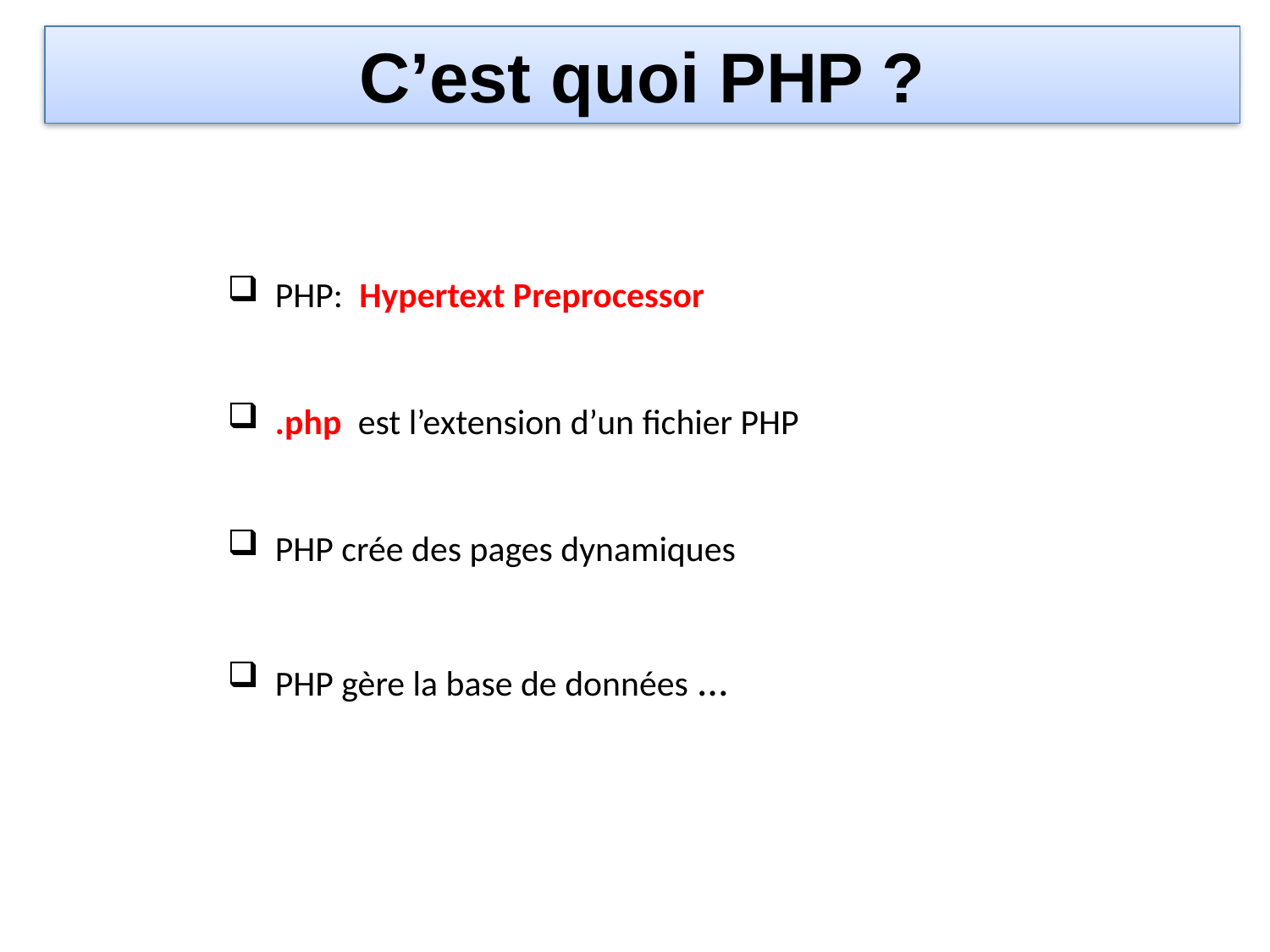

C’est quoi PHP ?
  PHP:  Hypertext Preprocessor

  .php  est l’extension d’un fichier PHP

  PHP crée des pages dynamiques

  PHP gère la base de données …